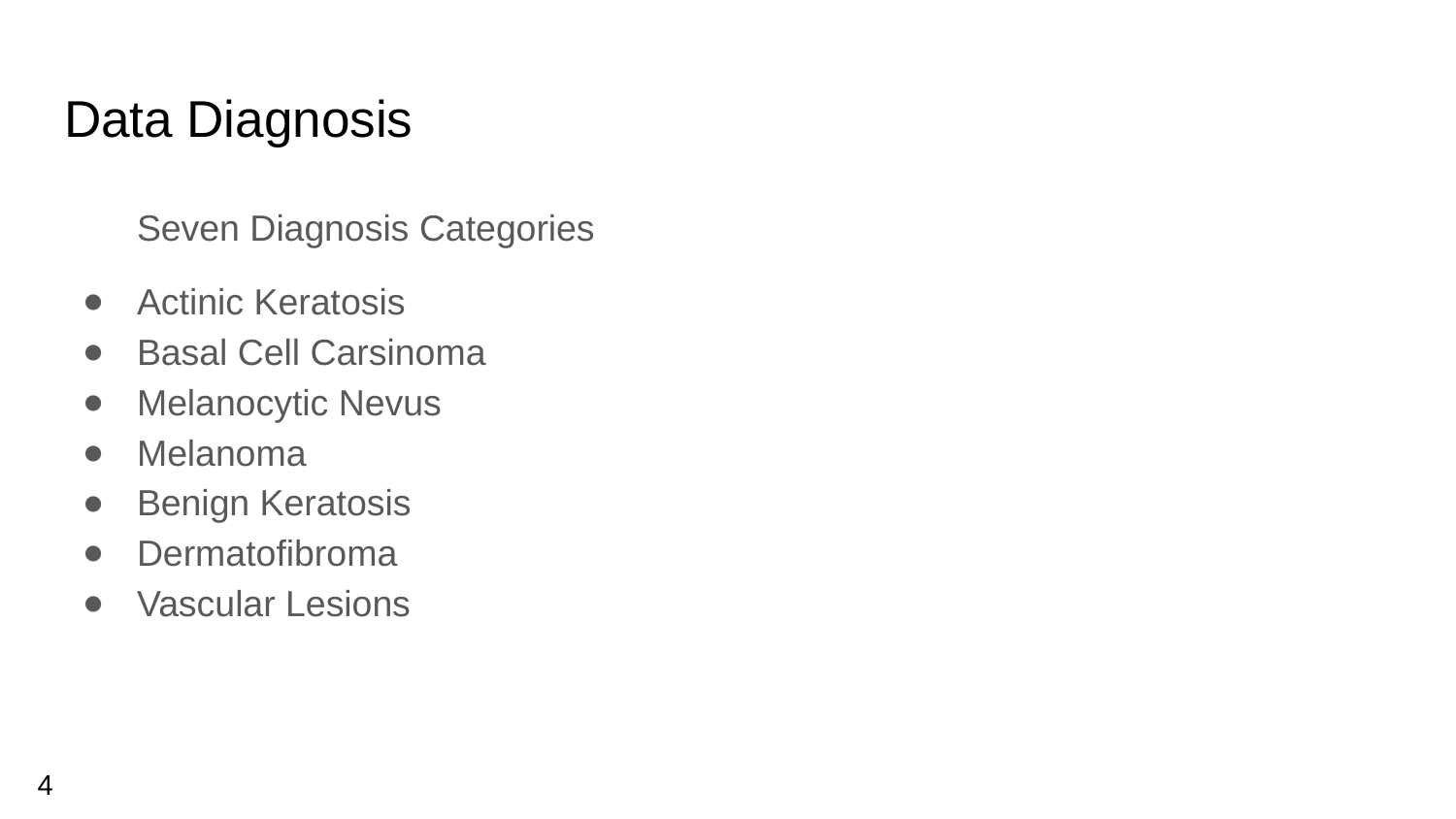

# Data Diagnosis
Seven Diagnosis Categories
Actinic Keratosis
Basal Cell Carsinoma
Melanocytic Nevus
Melanoma
Benign Keratosis
Dermatofibroma
Vascular Lesions

4